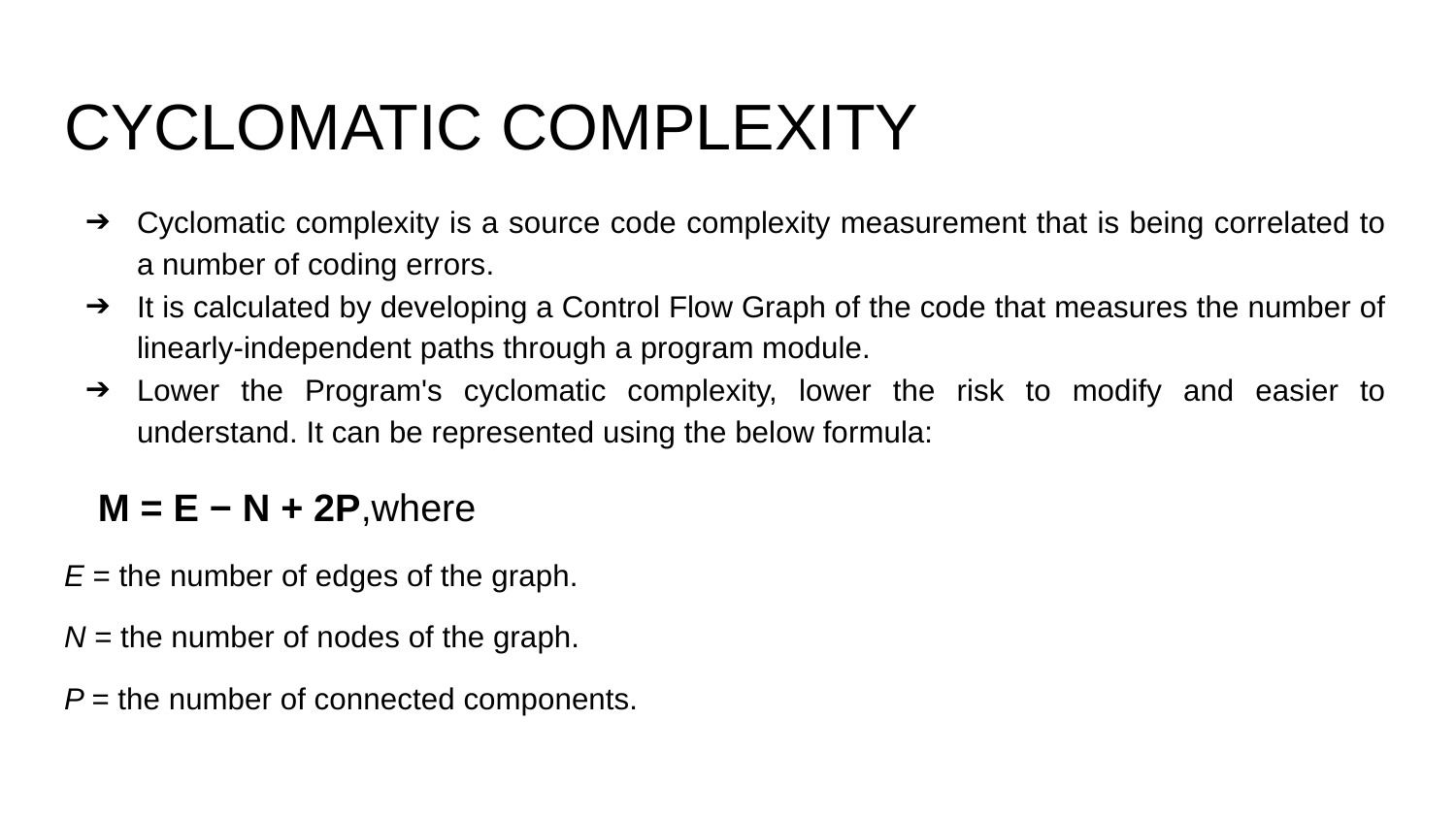

# CYCLOMATIC COMPLEXITY
Cyclomatic complexity is a source code complexity measurement that is being correlated to a number of coding errors.
It is calculated by developing a Control Flow Graph of the code that measures the number of linearly-independent paths through a program module.
Lower the Program's cyclomatic complexity, lower the risk to modify and easier to understand. It can be represented using the below formula:
   M = E − N + 2P,where
E = the number of edges of the graph.
N = the number of nodes of the graph.
P = the number of connected components.